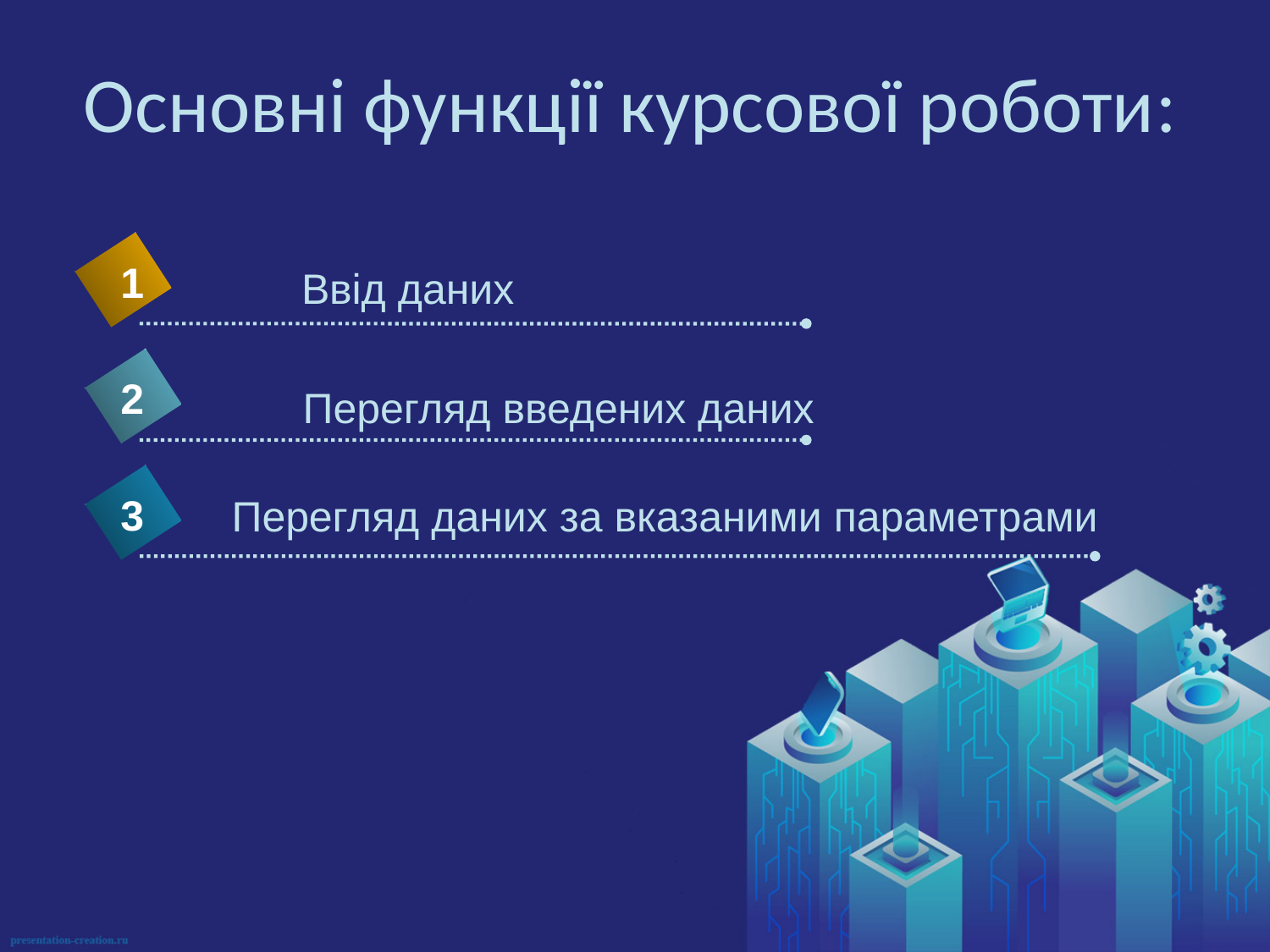

# Основні функції курсової роботи:

1
Ввід даних

2
Перегляд введених даних

3
Перегляд даних за вказаними параметрами